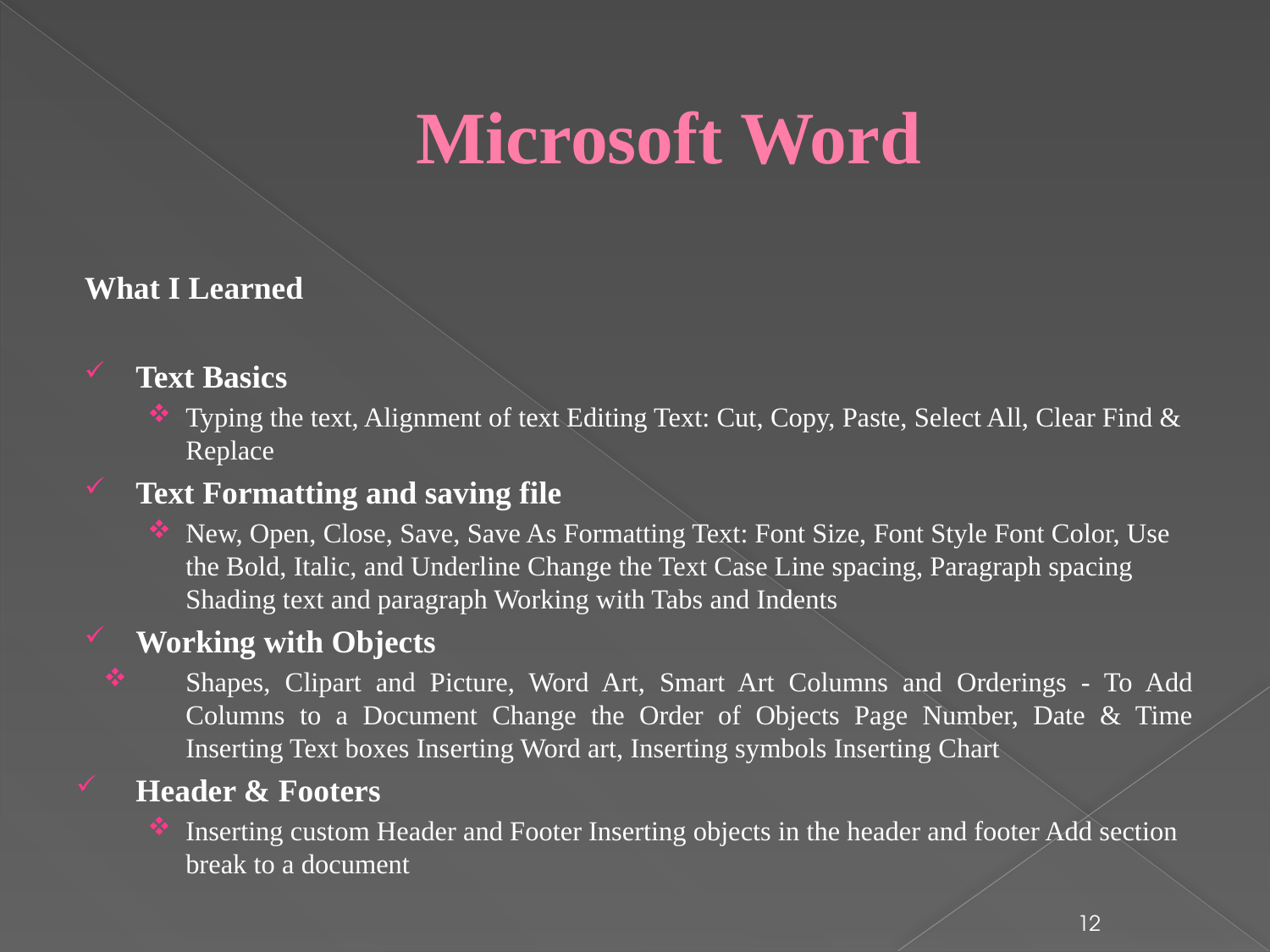

# Microsoft Word
What I Learned

Text Basics
Typing the text, Alignment of text Editing Text: Cut, Copy, Paste, Select All, Clear Find & Replace
Text Formatting and saving file
New, Open, Close, Save, Save As Formatting Text: Font Size, Font Style Font Color, Use the Bold, Italic, and Underline Change the Text Case Line spacing, Paragraph spacing Shading text and paragraph Working with Tabs and Indents
Working with Objects
Shapes, Clipart and Picture, Word Art, Smart Art Columns and Orderings - To Add Columns to a Document Change the Order of Objects Page Number, Date & Time Inserting Text boxes Inserting Word art, Inserting symbols Inserting Chart
Header & Footers
Inserting custom Header and Footer Inserting objects in the header and footer Add section break to a document

12